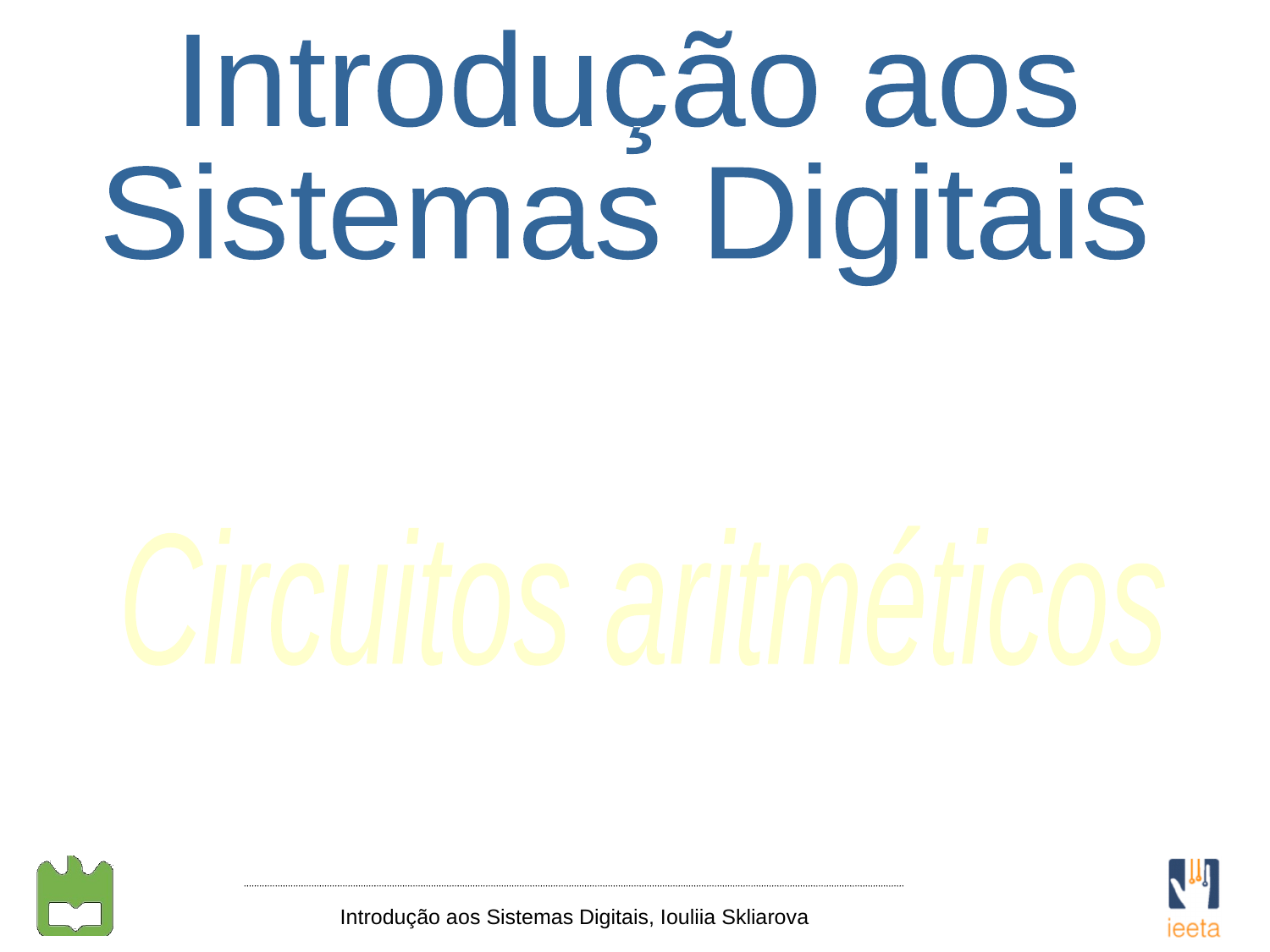

Introdução aos
Sistemas Digitais
Circuitos aritméticos
Introdução aos Sistemas Digitais, Iouliia Skliarova